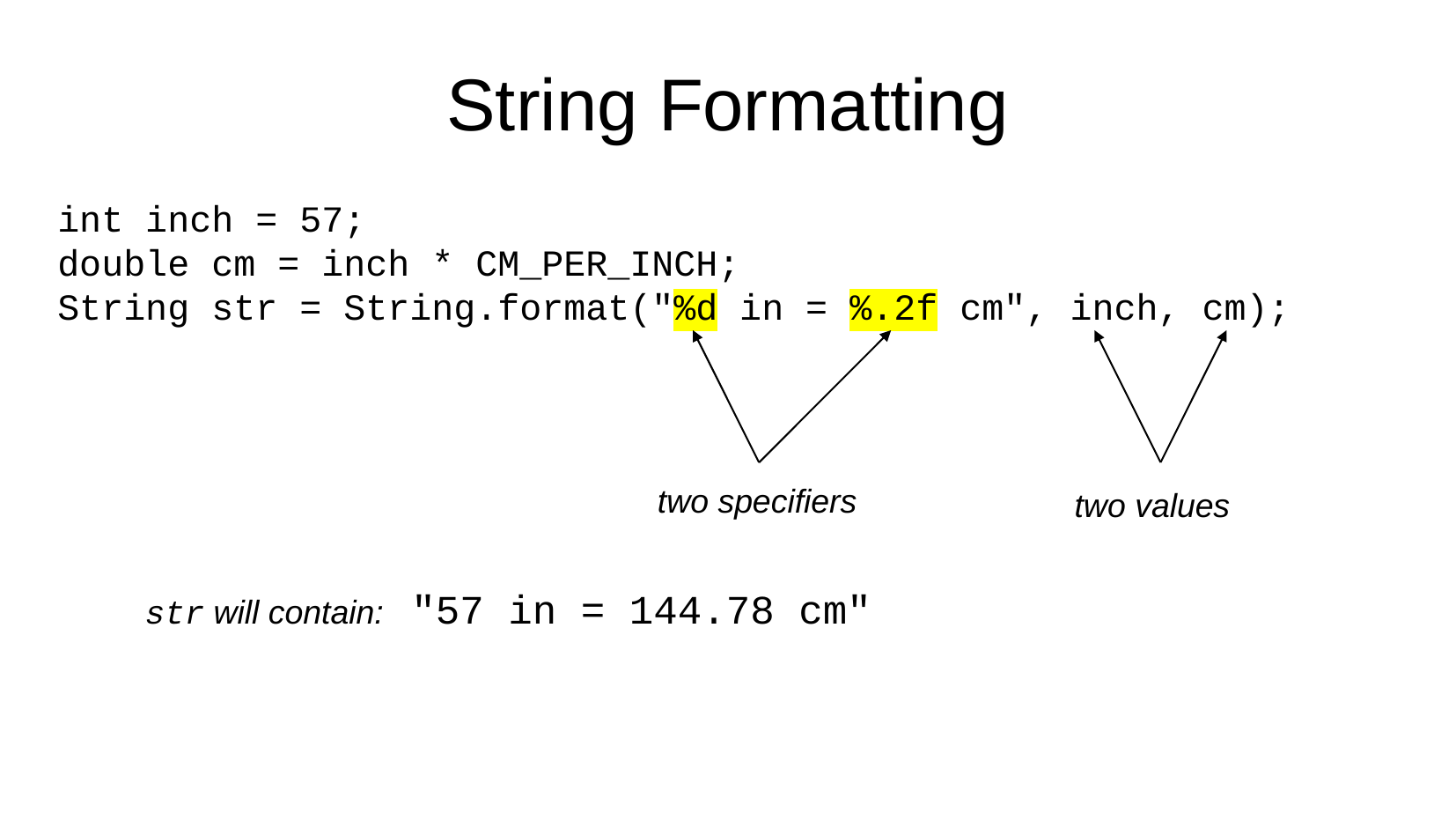

String Formatting
int inch = 57;
double cm = inch * CM_PER_INCH;
String str = String.format("%d in = %.2f cm", inch, cm);

two specifiers
two values
str will contain:   "57 in = 144.78 cm"